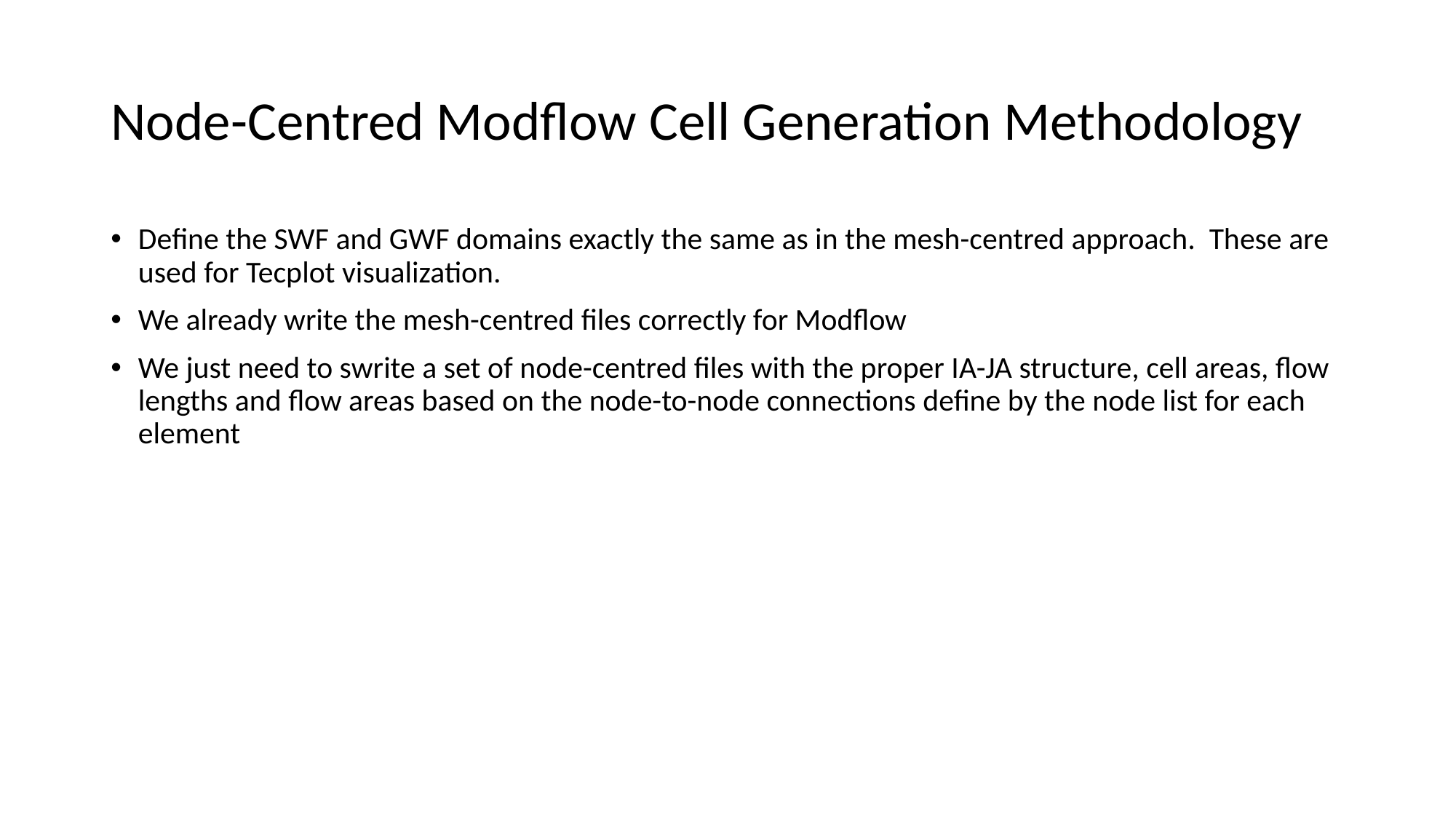

# Node-Centred Modflow Cell Generation Methodology
Define the SWF and GWF domains exactly the same as in the mesh-centred approach.  These are used for Tecplot visualization.
We already write the mesh-centred files correctly for Modflow
We just need to swrite a set of node-centred files with the proper IA-JA structure, cell areas, flow lengths and flow areas based on the node-to-node connections define by the node list for each element